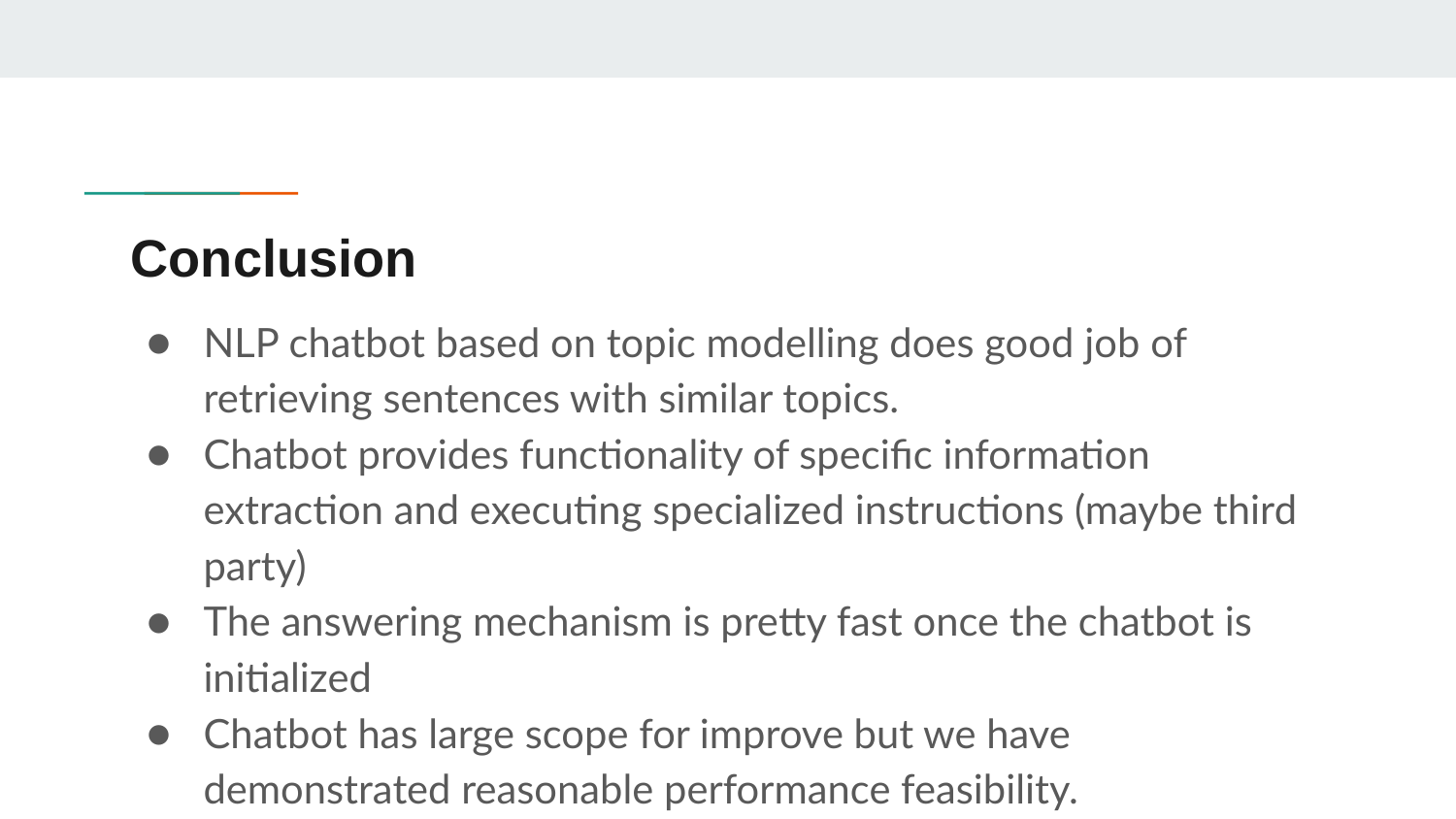

# Conclusion
NLP chatbot based on topic modelling does good job of retrieving sentences with similar topics.
Chatbot provides functionality of specific information extraction and executing specialized instructions (maybe third party)
The answering mechanism is pretty fast once the chatbot is initialized
Chatbot has large scope for improve but we have demonstrated reasonable performance feasibility.